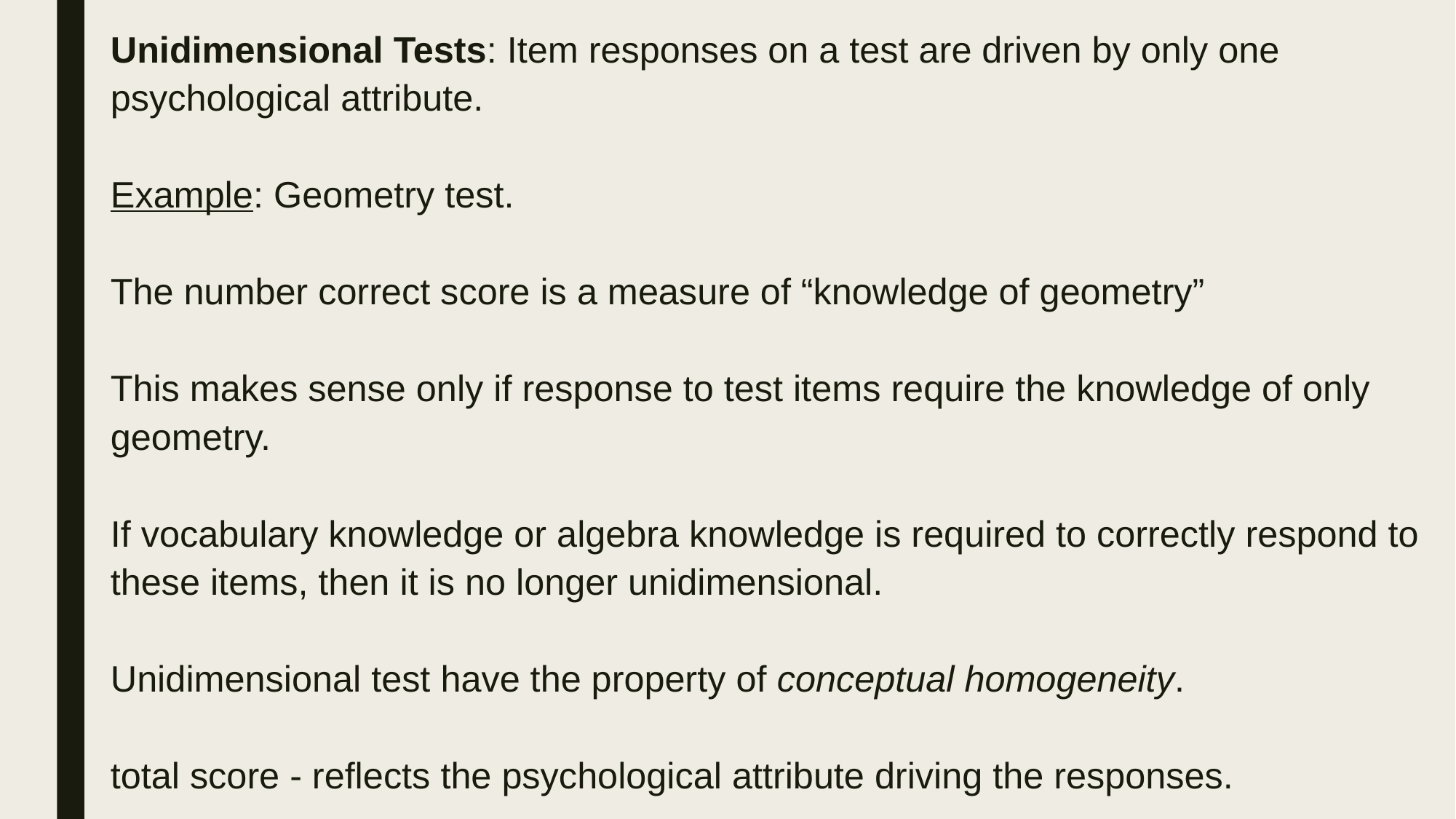

Unidimensional Tests: Item responses on a test are driven by only one psychological attribute.

Example: Geometry test.

The number correct score is a measure of “knowledge of geometry”

This makes sense only if response to test items require the knowledge of only geometry.

If vocabulary knowledge or algebra knowledge is required to correctly respond to these items, then it is no longer unidimensional.

Unidimensional test have the property of conceptual homogeneity.

total score - reflects the psychological attribute driving the responses.